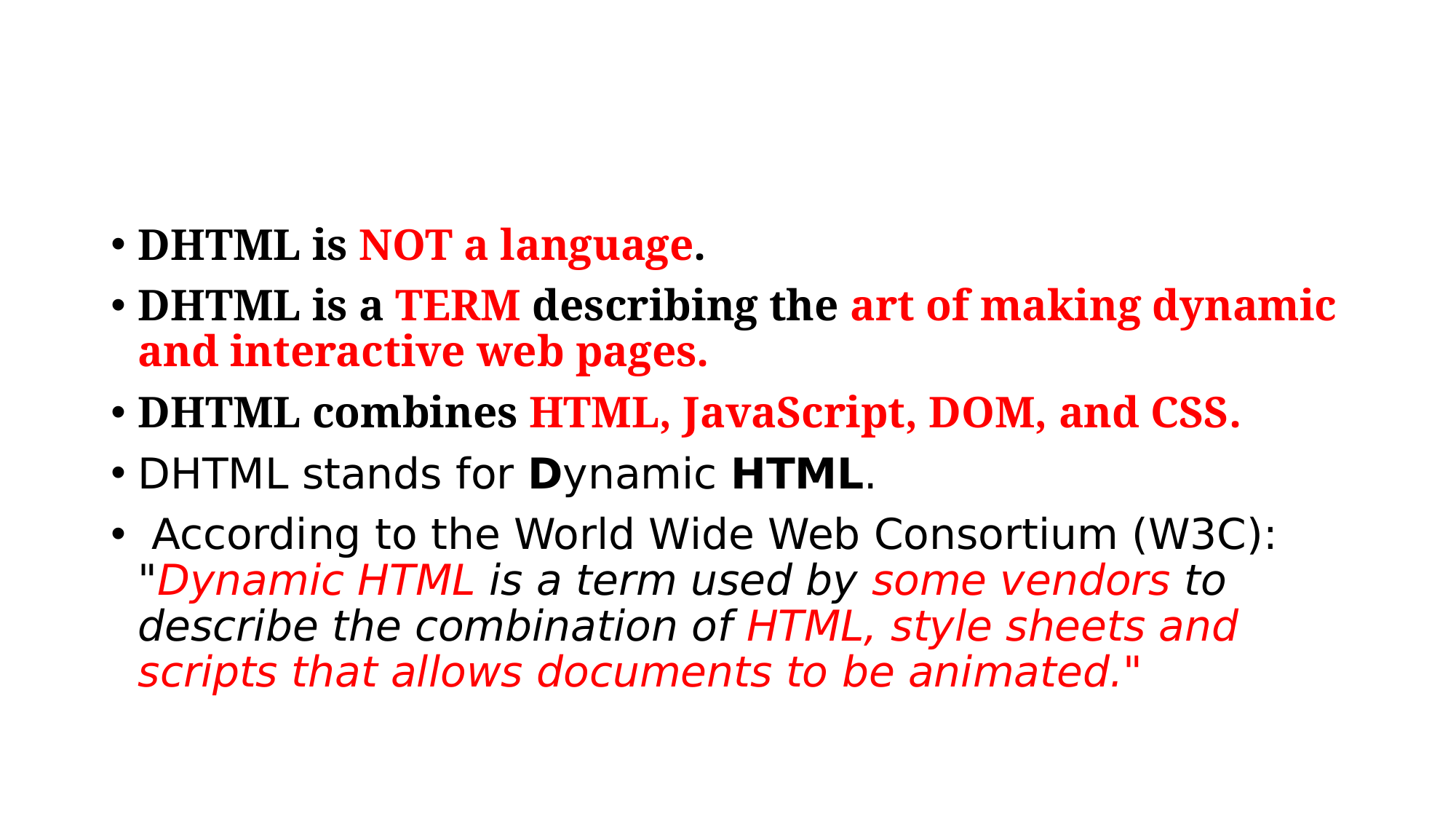

#
DHTML is NOT a language.
DHTML is a TERM describing the art of making dynamic and interactive web pages.
DHTML combines HTML, JavaScript, DOM, and CSS.
DHTML stands for Dynamic HTML.
 According to the World Wide Web Consortium (W3C):
"Dynamic HTML is a term used by some vendors to describe the combination of HTML, style sheets and scripts that allows documents to be animated."